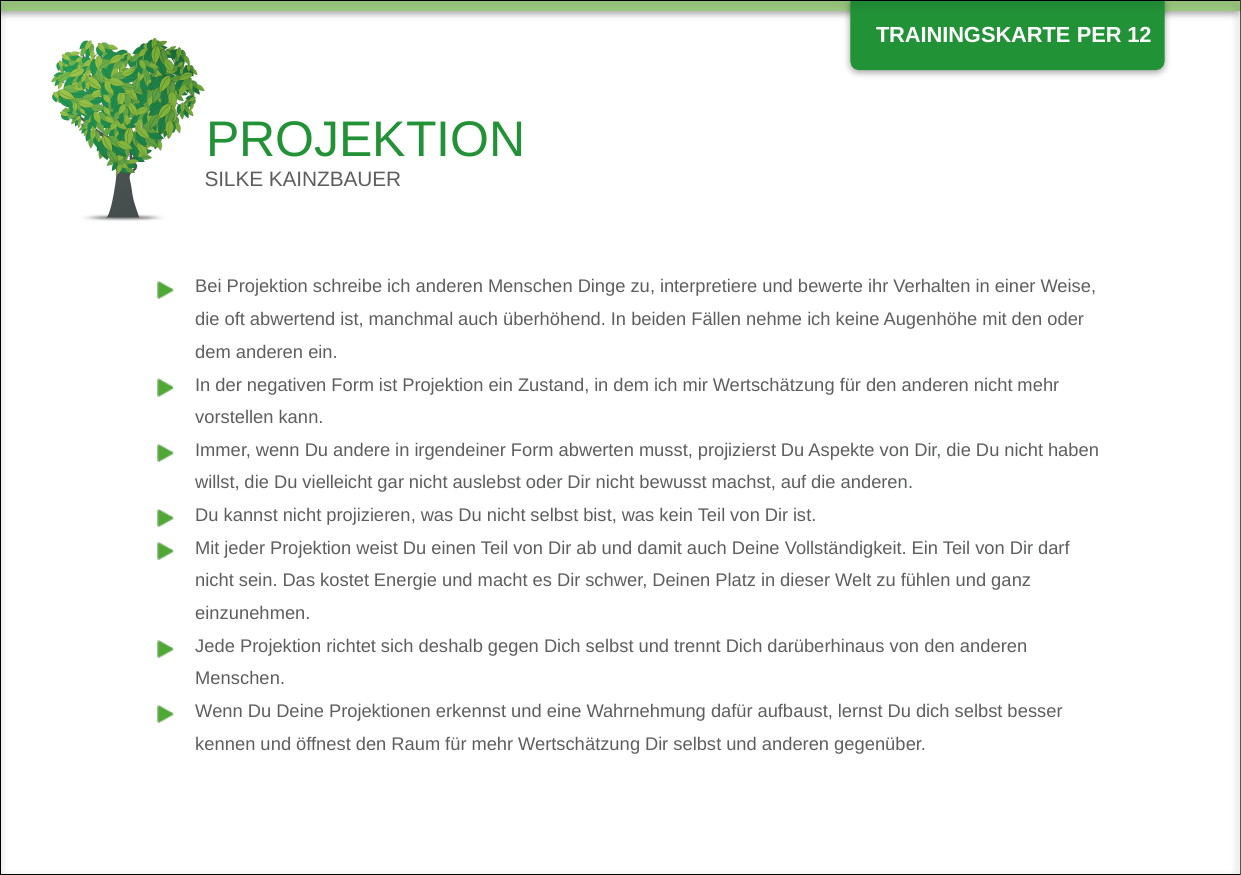

# PROJEKTION
Silke Kainzbauer
Bei Projektion schreibe ich anderen Menschen Dinge zu, interpretiere und bewerte ihr Verhalten in einer Weise, die oft abwertend ist, manchmal auch überhöhend. In beiden Fällen nehme ich keine Augenhöhe mit den oder dem anderen ein.
In der negativen Form ist Projektion ein Zustand, in dem ich mir Wertschätzung für den anderen nicht mehr vorstellen kann.
Immer, wenn Du andere in irgendeiner Form abwerten musst, projizierst Du Aspekte von Dir, die Du nicht haben willst, die Du vielleicht gar nicht auslebst oder Dir nicht bewusst machst, auf die anderen.
Du kannst nicht projizieren, was Du nicht selbst bist, was kein Teil von Dir ist.
Mit jeder Projektion weist Du einen Teil von Dir ab und damit auch Deine Vollständigkeit. Ein Teil von Dir darf nicht sein. Das kostet Energie und macht es Dir schwer, Deinen Platz in dieser Welt zu fühlen und ganz einzunehmen.
Jede Projektion richtet sich deshalb gegen Dich selbst und trennt Dich darüberhinaus von den anderen Menschen.
Wenn Du Deine Projektionen erkennst und eine Wahrnehmung dafür aufbaust, lernst Du dich selbst besser kennen und öffnest den Raum für mehr Wertschätzung Dir selbst und anderen gegenüber.